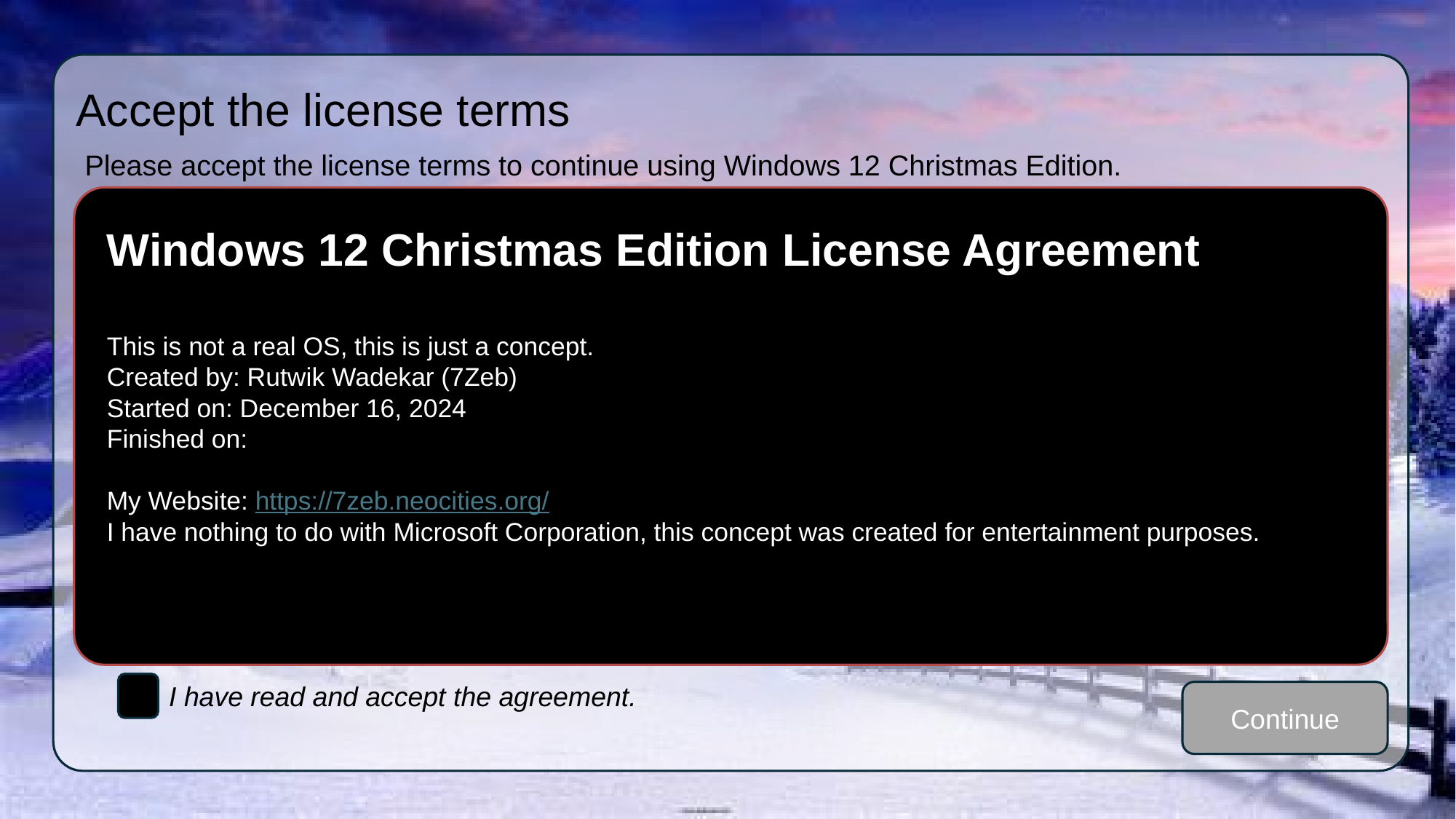

Accept the license terms
Please accept the license terms to continue using Windows 12 Christmas Edition.

Windows 12 Christmas Edition License Agreement

This is not a real OS, this is just a concept.
Created by: Rutwik Wadekar (7Zeb)
Started on: December 16, 2024
Finished on:
My Website: https://7zeb.neocities.org/
I have nothing to do with Microsoft Corporation, this concept was created for entertainment purposes.

I have read and accept the agreement.
Continue